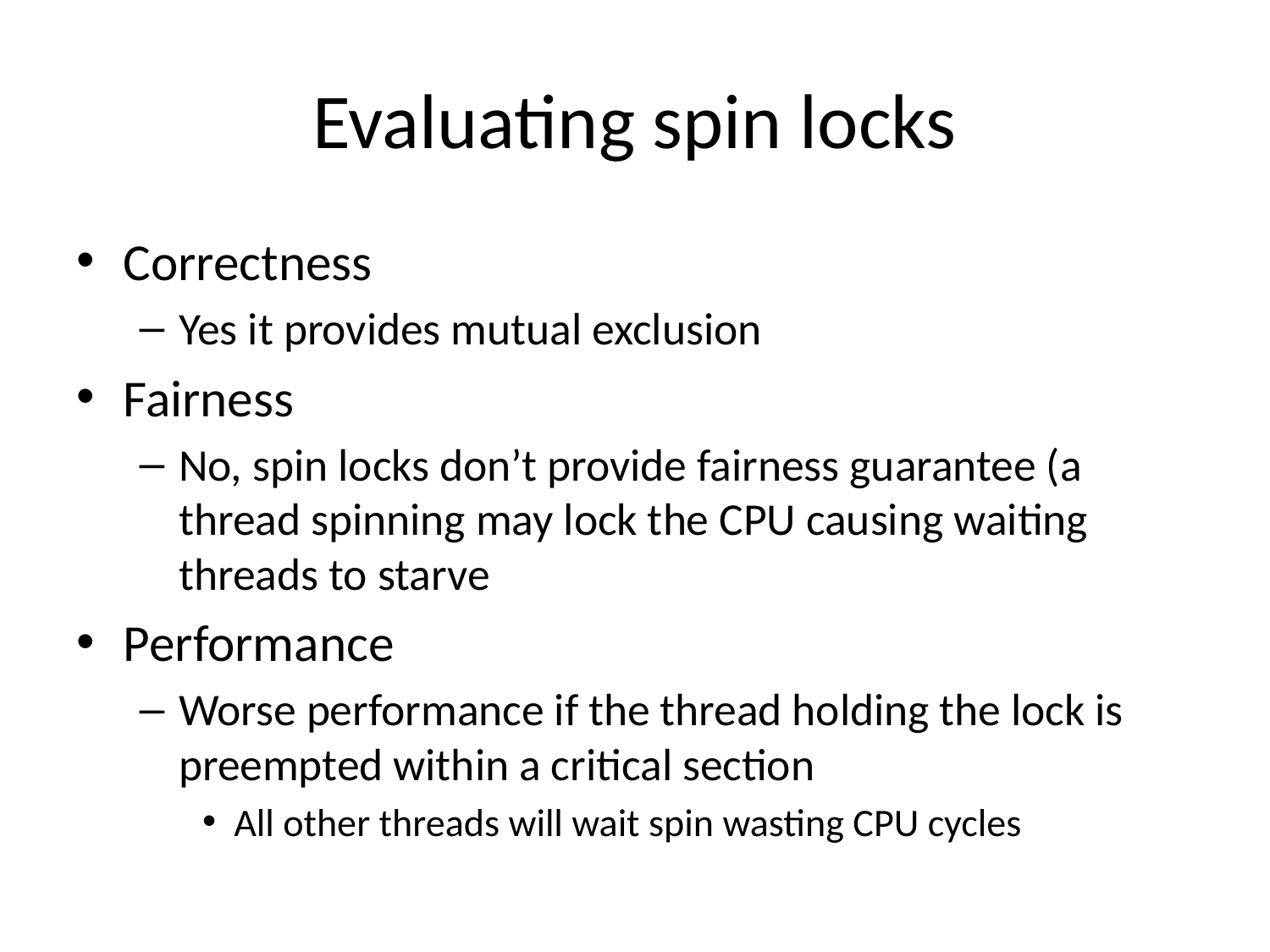

# Evaluating spin locks
Correctness
Yes it provides mutual exclusion
Fairness
No, spin locks don’t provide fairness guarantee (a thread spinning may lock the CPU causing waiting threads to starve
Performance
Worse performance if the thread holding the lock is preempted within a critical section
All other threads will wait spin wasting CPU cycles